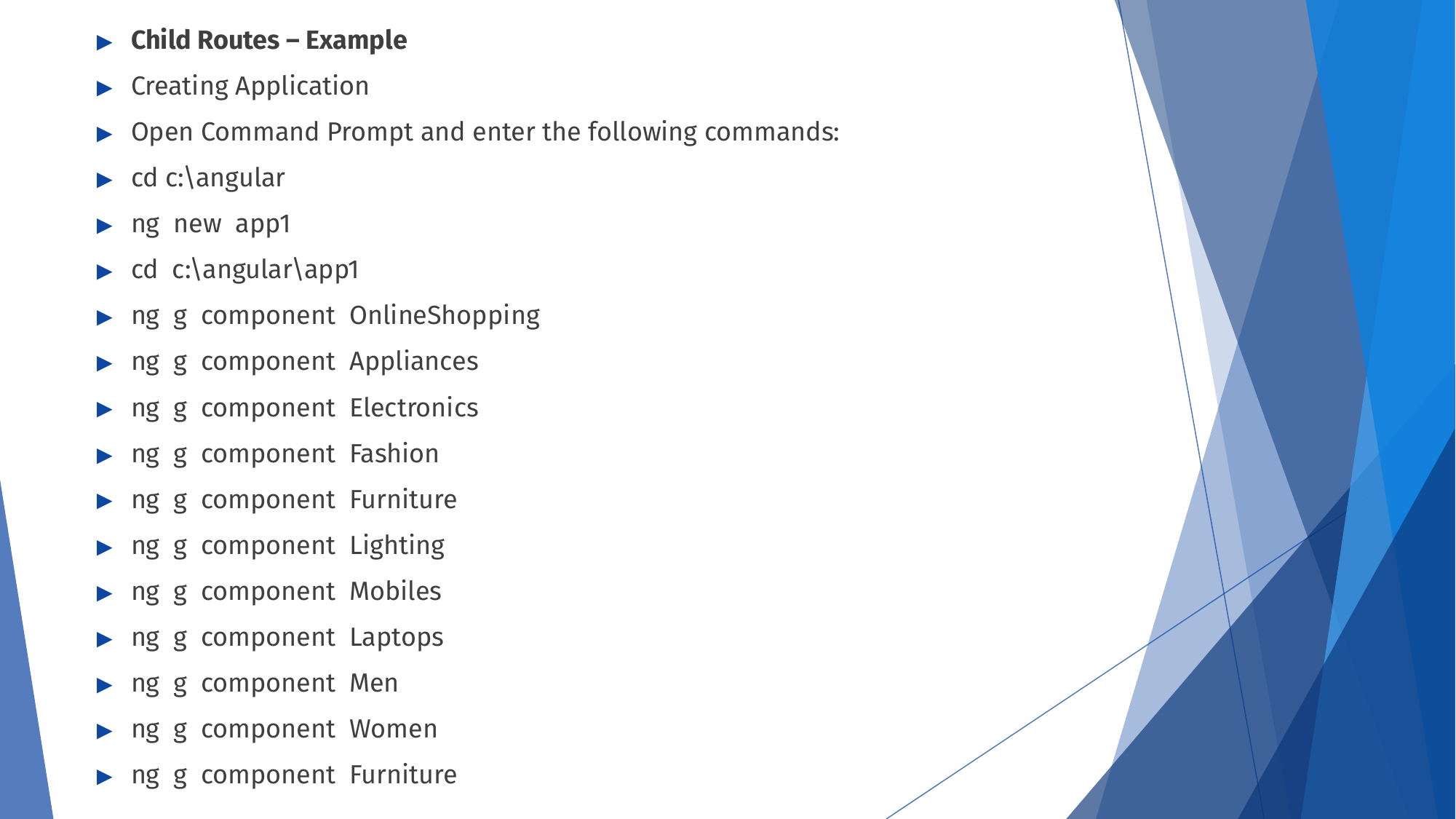

Child Routes – Example
Creating Application
Open Command Prompt and enter the following commands:
cd c:\angular
ng  new  app1
cd  c:\angular\app1
ng  g  component  OnlineShopping
ng  g  component  Appliances
ng  g  component  Electronics
ng  g  component  Fashion
ng  g  component  Furniture
ng  g  component  Lighting
ng  g  component  Mobiles
ng  g  component  Laptops
ng  g  component  Men
ng  g  component  Women
ng  g  component  Furniture